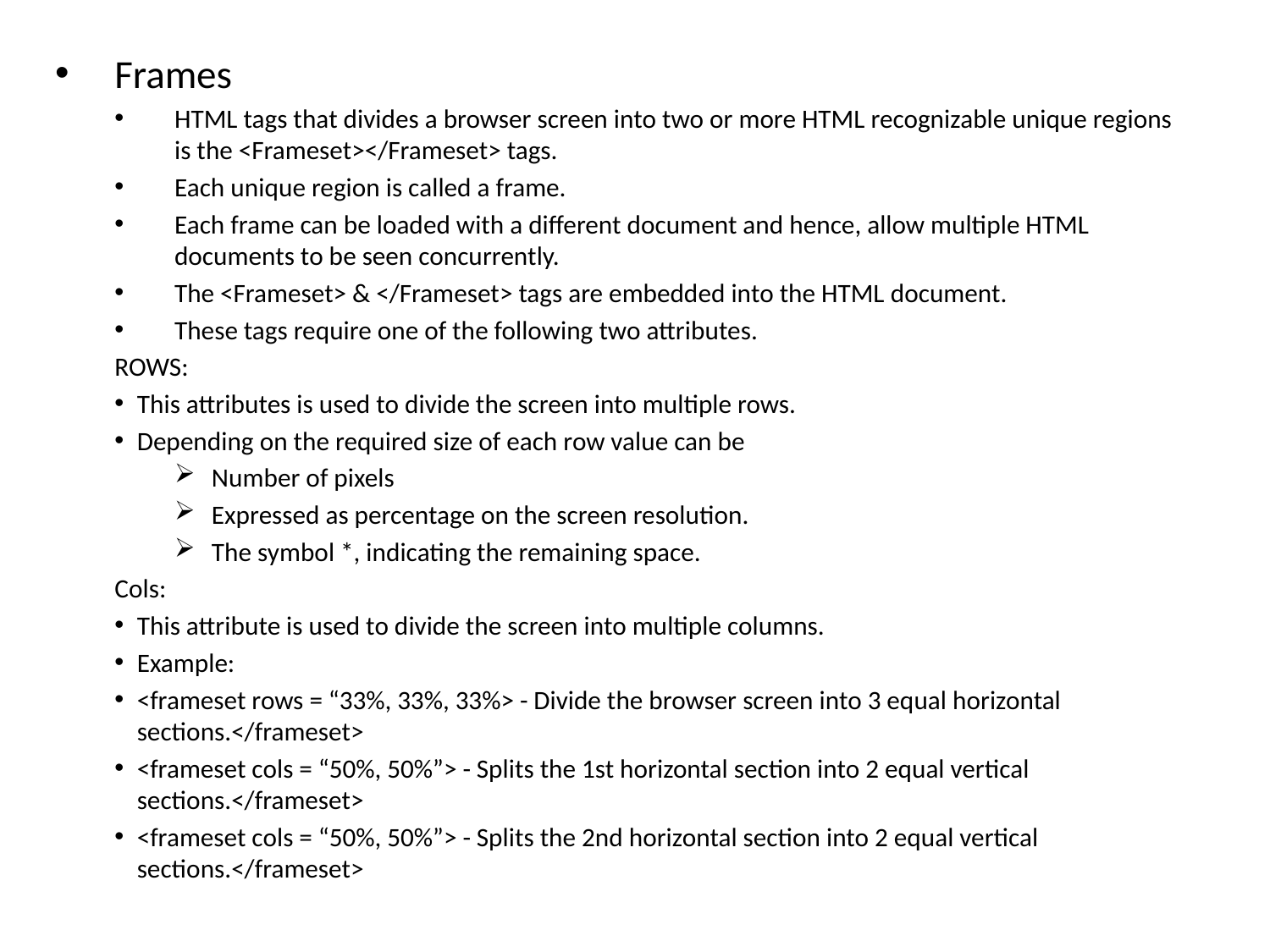

Frames
HTML tags that divides a browser screen into two or more HTML recognizable unique regions is the <Frameset></Frameset> tags.
Each unique region is called a frame.
Each frame can be loaded with a different document and hence, allow multiple HTML documents to be seen concurrently.
The <Frameset> & </Frameset> tags are embedded into the HTML document.
These tags require one of the following two attributes.
ROWS:
This attributes is used to divide the screen into multiple rows.
Depending on the required size of each row value can be
Number of pixels
Expressed as percentage on the screen resolution.
The symbol *, indicating the remaining space.
Cols:
This attribute is used to divide the screen into multiple columns.
Example:
<frameset rows = “33%, 33%, 33%> - Divide the browser screen into 3 equal horizontal sections.</frameset>
<frameset cols = “50%, 50%”> - Splits the 1st horizontal section into 2 equal vertical sections.</frameset>
<frameset cols = “50%, 50%”> - Splits the 2nd horizontal section into 2 equal vertical sections.</frameset>